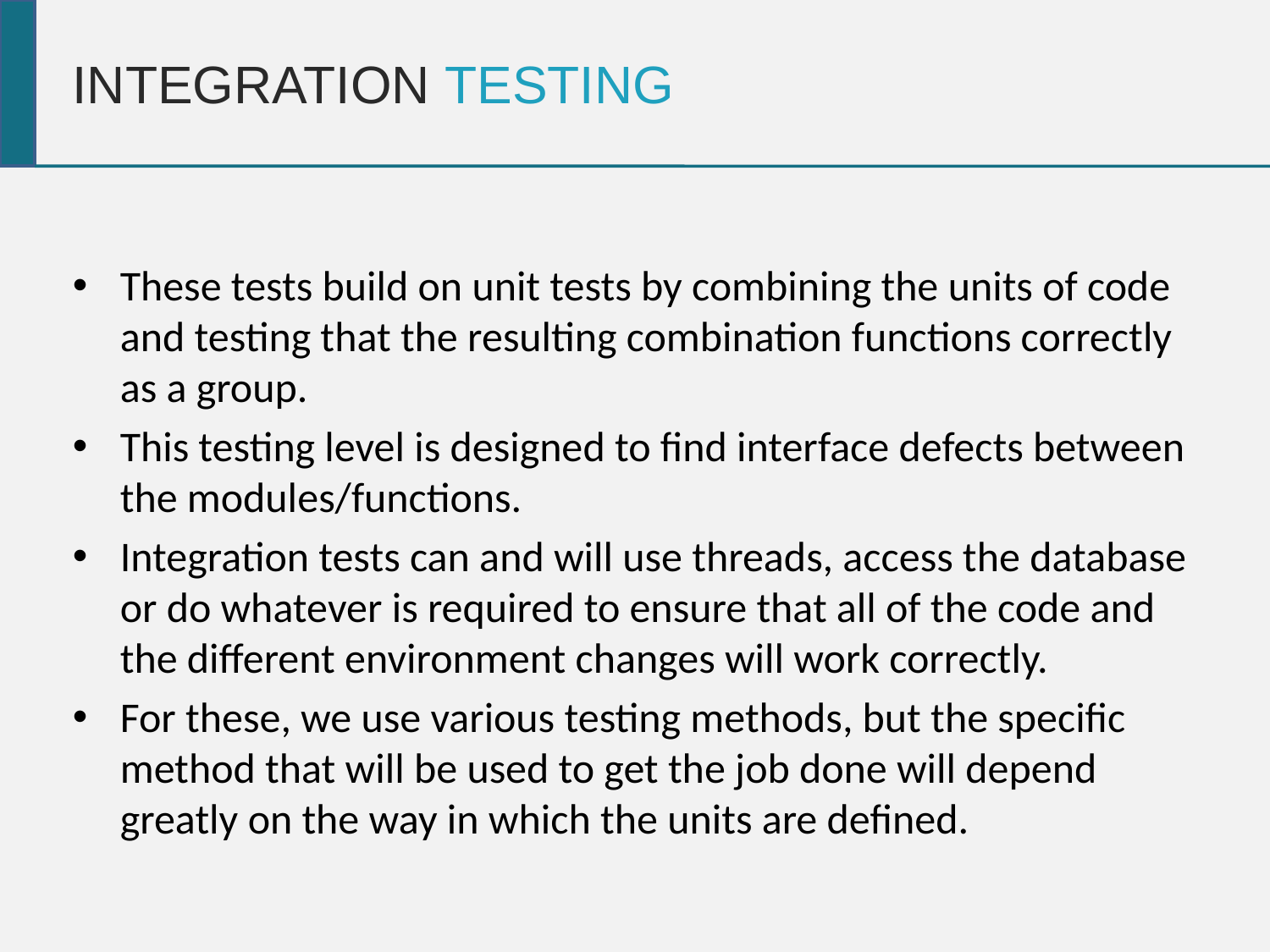

INTEGRATION TESTING

These tests build on unit tests by combining the units of code and testing that the resulting combination functions correctly as a group.
This testing level is designed to find interface defects between the modules/functions.
Integration tests can and will use threads, access the database or do whatever is required to ensure that all of the code and the different environment changes will work correctly.
For these, we use various testing methods, but the specific method that will be used to get the job done will depend greatly on the way in which the units are defined.